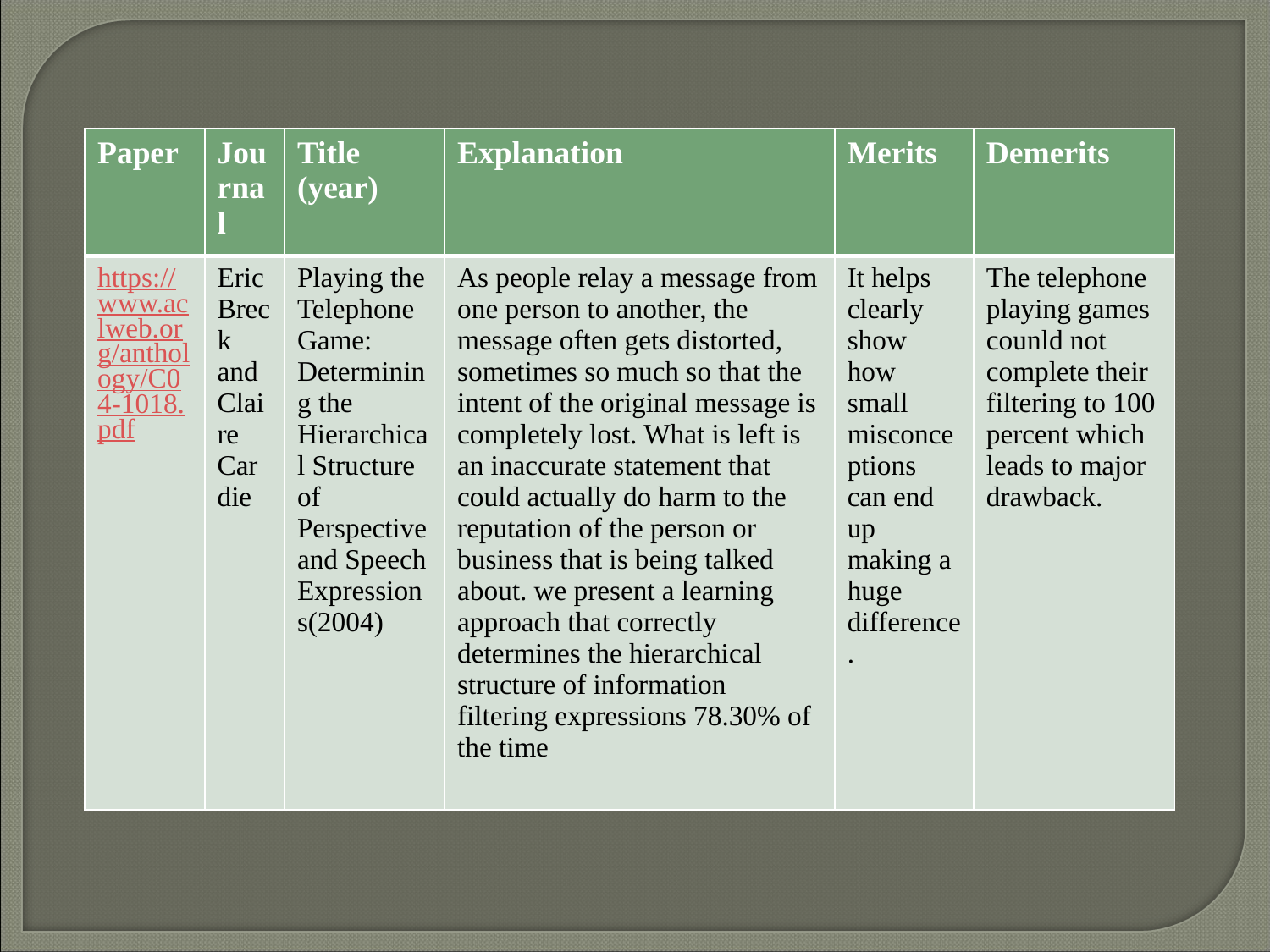

| Paper | Journal | Title (year) | Explanation | Merits | Demerits |
| --- | --- | --- | --- | --- | --- |
| https://www.aclweb.org/anthology/C04-1018.pdf | Eric Breck and Claire Cardie | Playing the Telephone Game: Determining the Hierarchical Structure of Perspective and Speech Expressions(2004) | As people relay a message from one person to another, the message often gets distorted, sometimes so much so that the intent of the original message is completely lost. What is left is an inaccurate statement that could actually do harm to the reputation of the person or business that is being talked about. we present a learning approach that correctly determines the hierarchical structure of information filtering expressions 78.30% of the time | It helps clearly show how small misconceptions can end up making a huge difference. | The telephone playing games counld not complete their filtering to 100 percent which leads to major drawback. |